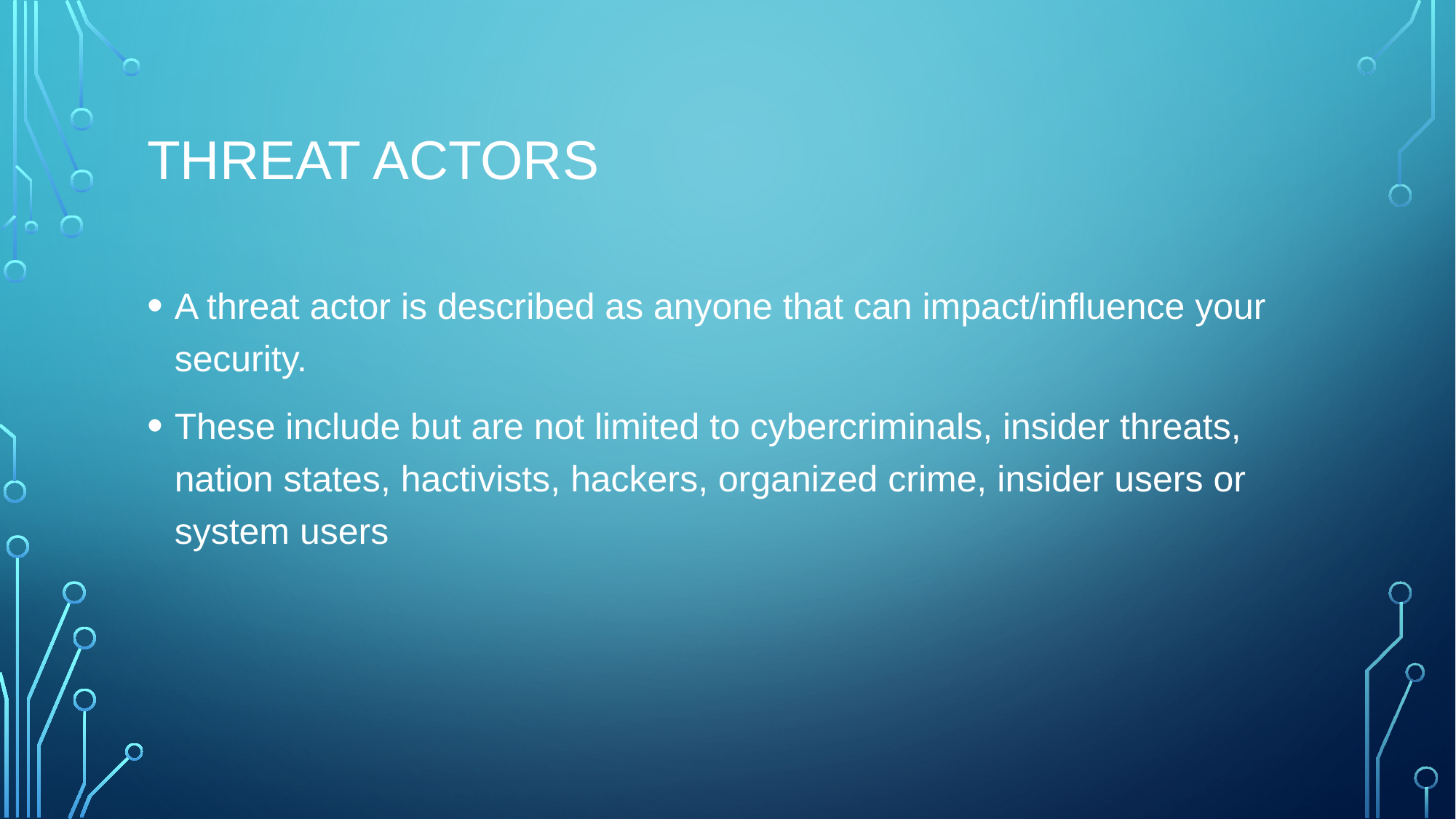

# Threat actors
A threat actor is described as anyone that can impact/influence your security.
These include but are not limited to cybercriminals, insider threats, nation states, hactivists, hackers, organized crime, insider users or system users